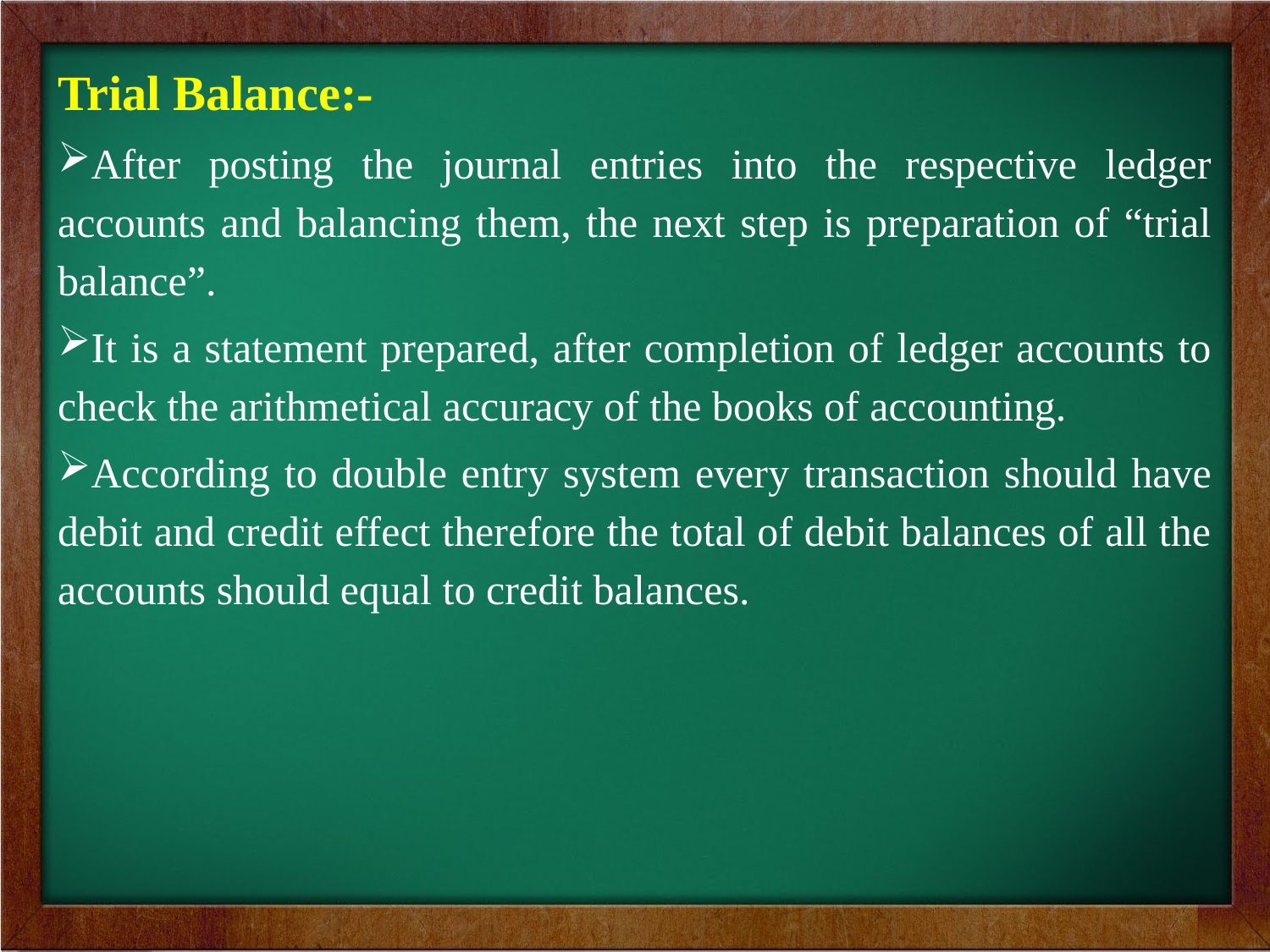

Trial Balance:-
After posting the journal entries into the respective ledger accounts and balancing them, the next step is preparation of “trial balance”.
It is a statement prepared, after completion of ledger accounts to check the arithmetical accuracy of the books of accounting.
According to double entry system every transaction should have debit and credit effect therefore the total of debit balances of all the accounts should equal to credit balances.